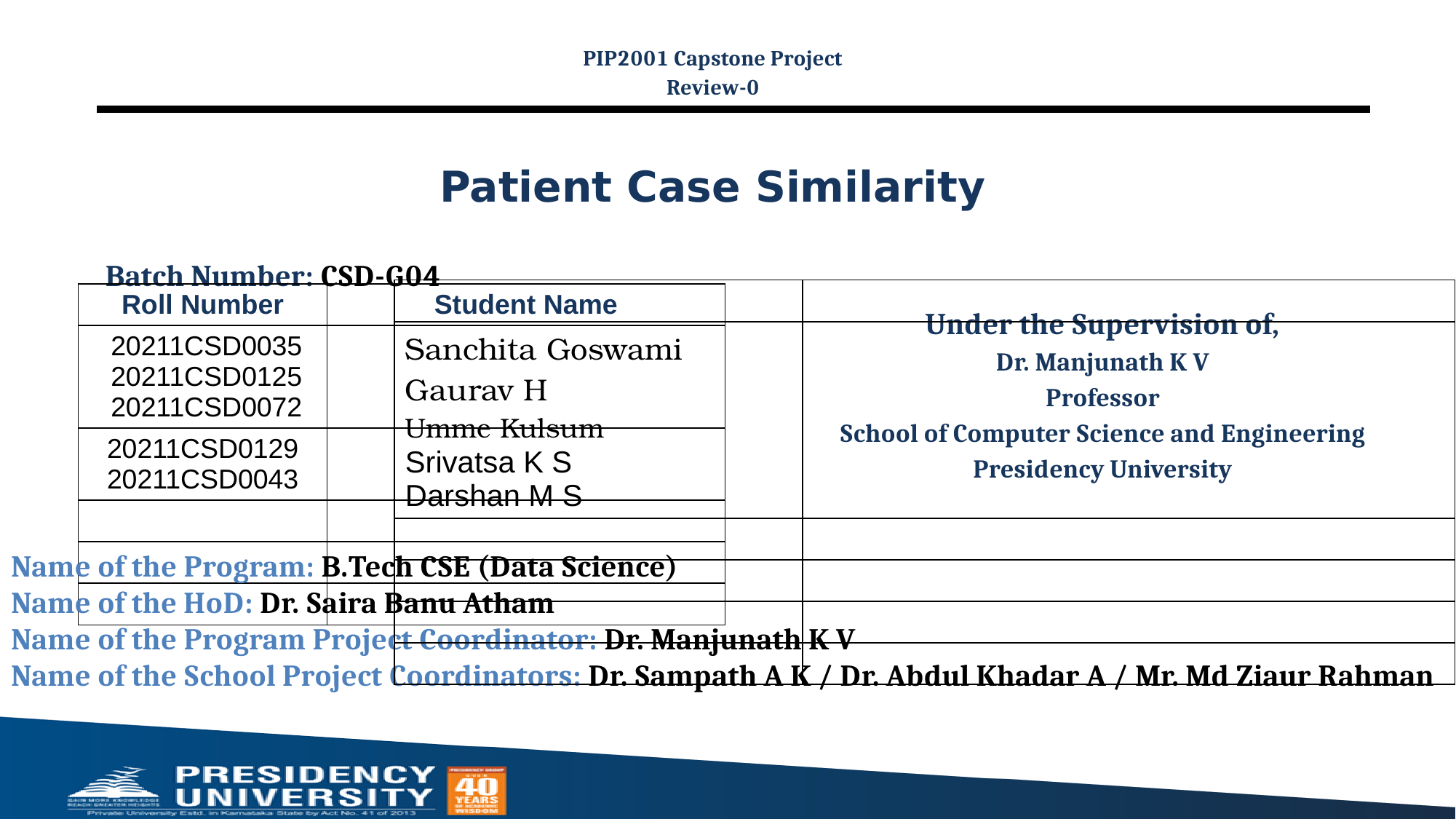

PIP2001 Capstone Project
Review-0
# Patient Case Similarity
Batch Number: CSD-G04

|  |  |
| --- | --- |
| Sanchita Goswami Gaurav H Umme Kulsum Srivatsa K S Darshan M S |  |
|  |  |
|  |  |
|  |  |
|  |  |
| Roll Number | Student Name |
| --- | --- |
| 20211CSD0035 20211CSD0125 20211CSD0072 |  |
| 20211CSD0129 20211CSD0043 |  |
|  |  |
|  |  |
|  |  |
Under the Supervision of,
Dr. Manjunath K V
Professor
School of Computer Science and Engineering
Presidency University

Name of the Program: B.Tech CSE (Data Science)
Name of the HoD: Dr. Saira Banu Atham
Name of the Program Project Coordinator: Dr. Manjunath K V
Name of the School Project Coordinators: Dr. Sampath A K / Dr. Abdul Khadar A / Mr. Md Ziaur Rahman